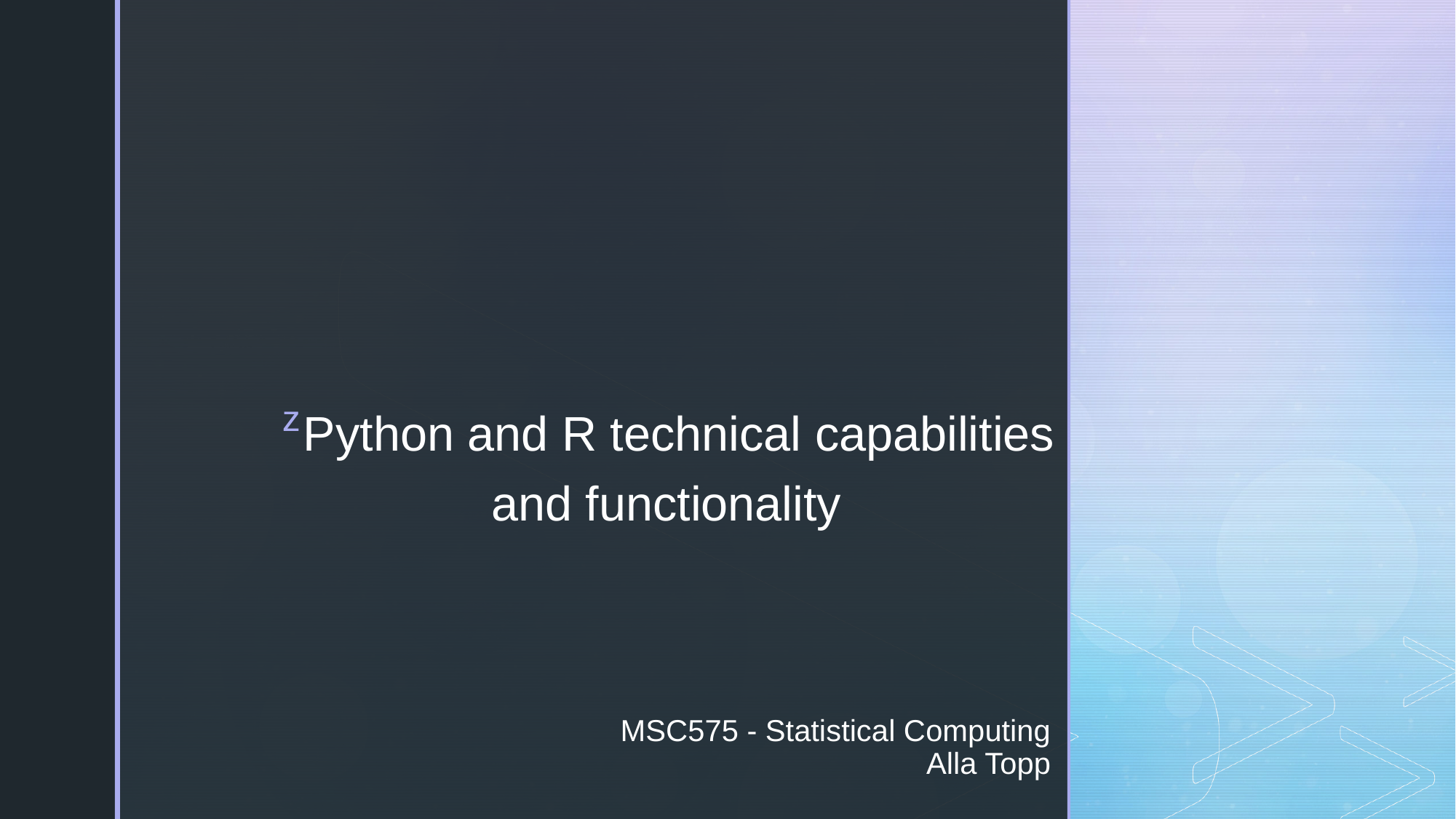

Python and R technical capabilities and functionality
# MSC575 - Statistical Computing Alla Topp